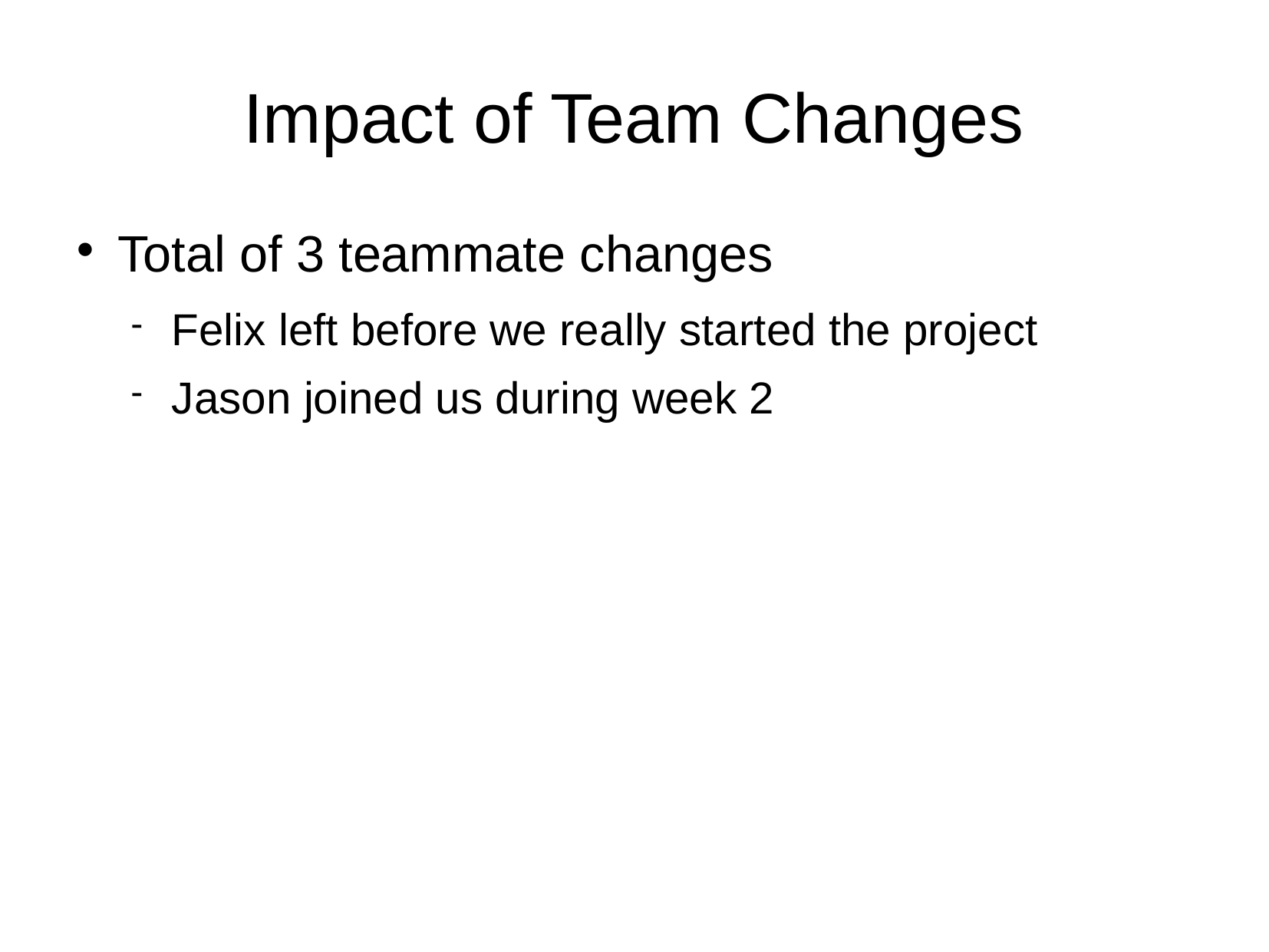

# Impact of Team Changes
Total of 3 teammate changes
Felix left before we really started the project
Jason joined us during week 2